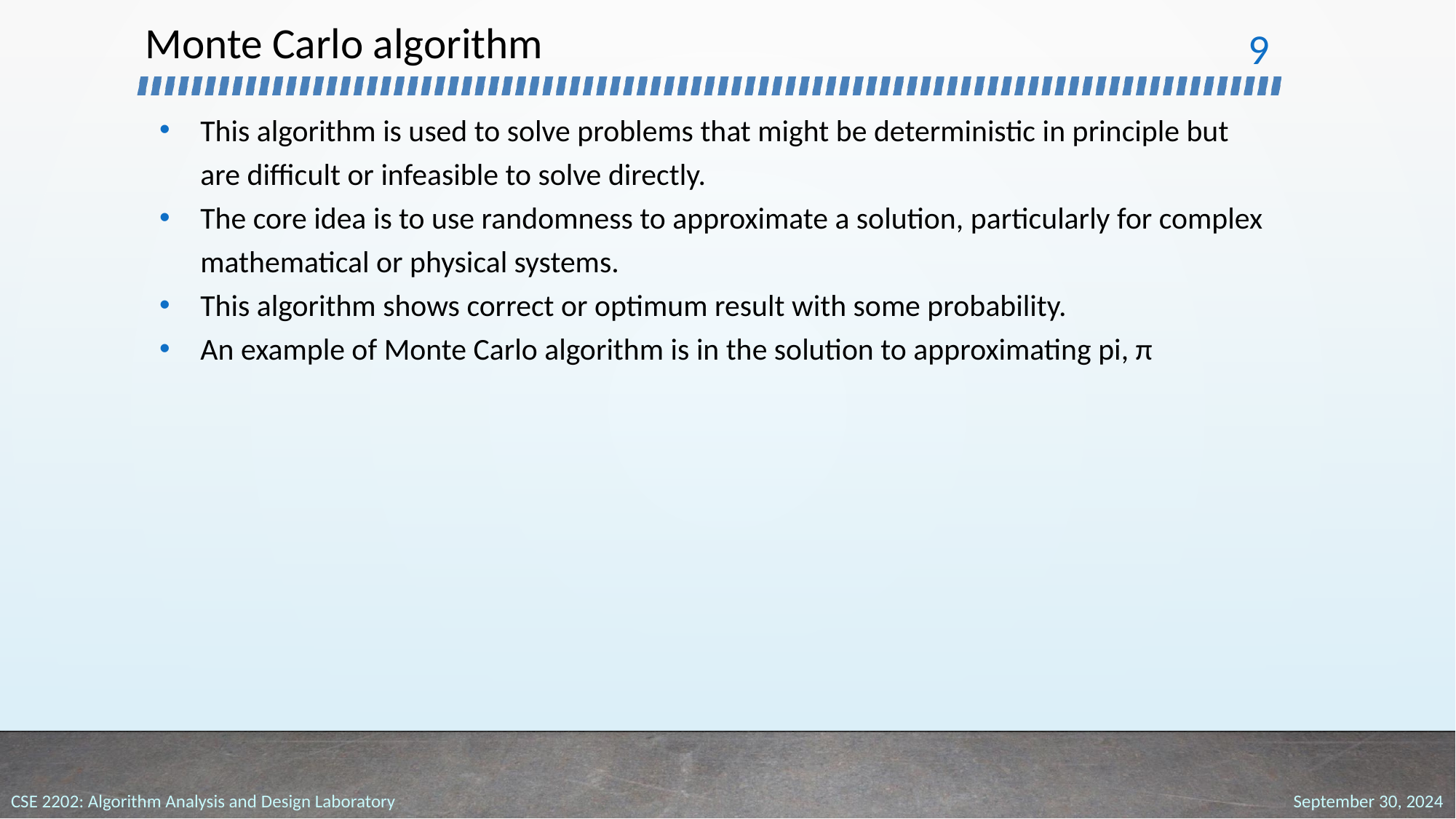

# Monte Carlo algorithm

9
This algorithm is used to solve problems that might be deterministic in principle but are difficult or infeasible to solve directly.
The core idea is to use randomness to approximate a solution, particularly for complex mathematical or physical systems.
This algorithm shows correct or optimum result with some probability.
An example of Monte Carlo algorithm is in the solution to approximating pi, π

September 30, 2024
CSE 2202: Algorithm Analysis and Design Laboratory